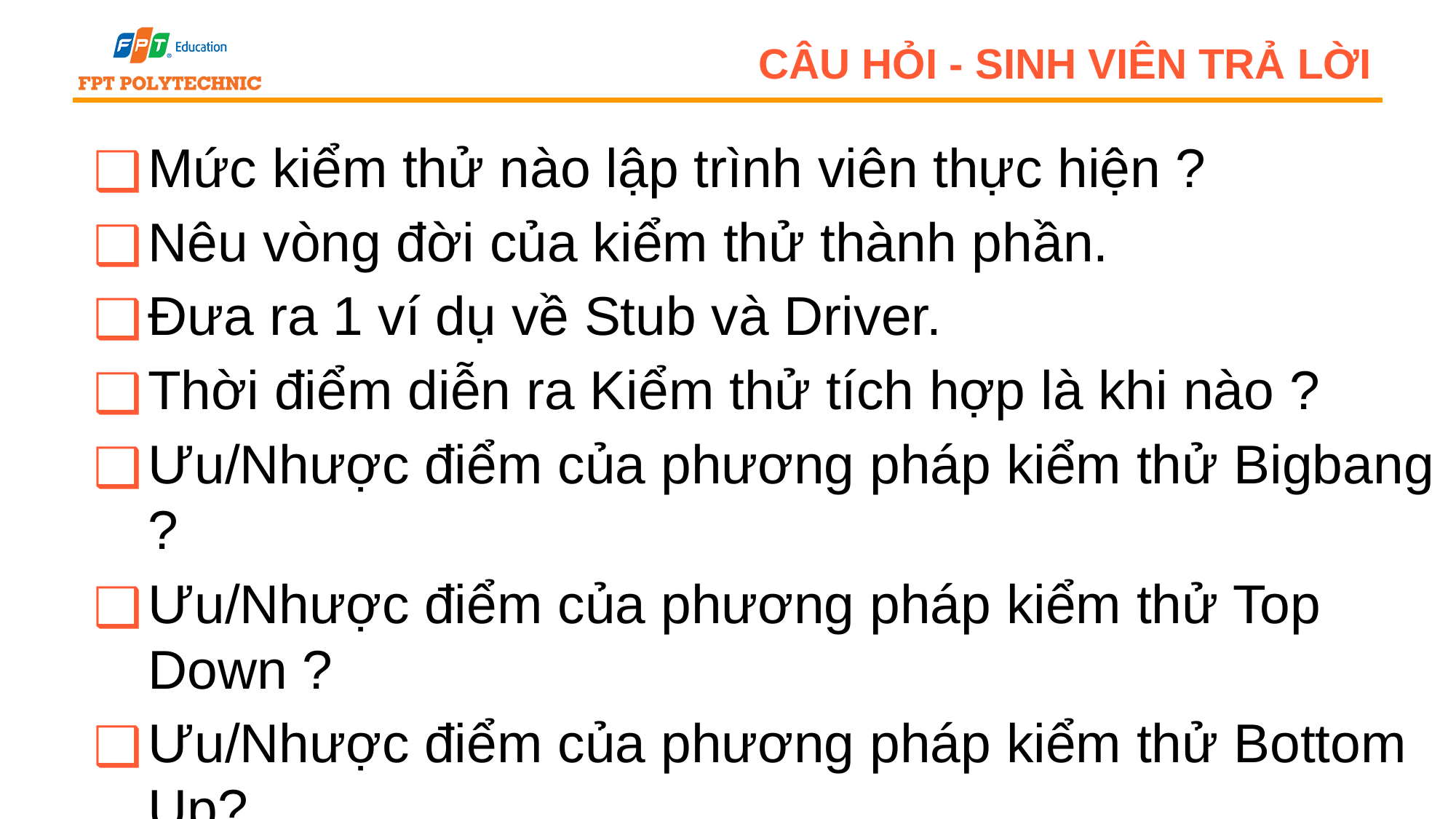

# Câu hỏi - sinh viên trả lời
Mức kiểm thử nào lập trình viên thực hiện ?
Nêu vòng đời của kiểm thử thành phần.
Đưa ra 1 ví dụ về Stub và Driver.
Thời điểm diễn ra Kiểm thử tích hợp là khi nào ?
Ưu/Nhược điểm của phương pháp kiểm thử Bigbang ?
Ưu/Nhược điểm của phương pháp kiểm thử Top Down ?
Ưu/Nhược điểm của phương pháp kiểm thử Bottom Up?
Kiểm thử hệ thống thì sẽ kiểm thử những gì ?